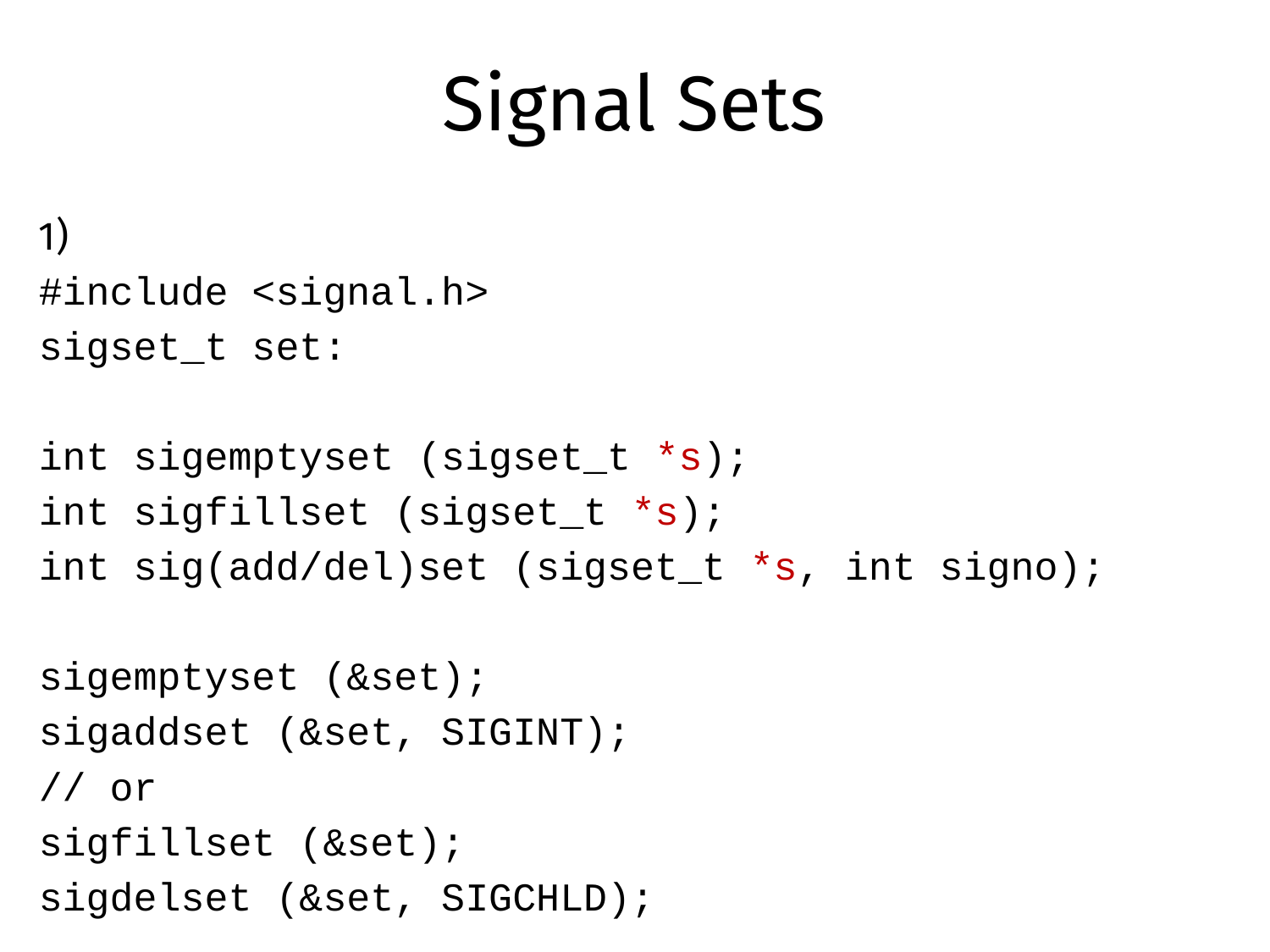

# Signal Sets
1)
#include <signal.h>
sigset_t set:

int sigemptyset (sigset_t *s);
int sigfillset (sigset_t *s);
int sig(add/del)set (sigset_t *s, int signo);

sigemptyset (&set);
sigaddset (&set, SIGINT);
// or
sigfillset (&set);
sigdelset (&set, SIGCHLD);